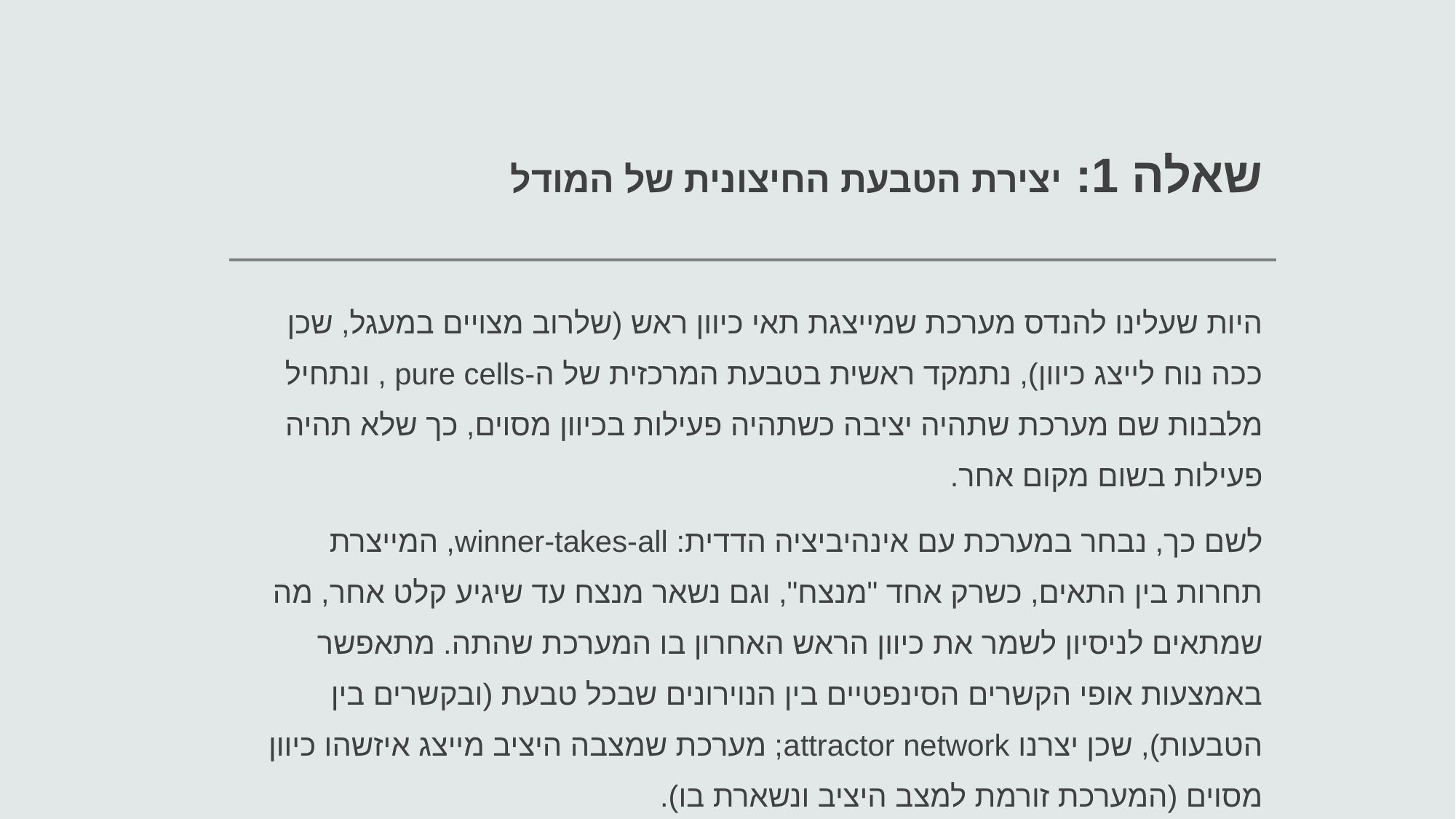

# שאלה 1: יצירת הטבעת החיצונית של המודל
היות שעלינו להנדס מערכת שמייצגת תאי כיוון ראש (שלרוב מצויים במעגל, שכן ככה נוח לייצג כיוון), נתמקד ראשית בטבעת המרכזית של ה-pure cells , ונתחיל מלבנות שם מערכת שתהיה יציבה כשתהיה פעילות בכיוון מסוים, כך שלא תהיה פעילות בשום מקום אחר.
לשם כך, נבחר במערכת עם אינהיביציה הדדית: winner-takes-all, המייצרת תחרות בין התאים, כשרק אחד "מנצח", וגם נשאר מנצח עד שיגיע קלט אחר, מה שמתאים לניסיון לשמר את כיוון הראש האחרון בו המערכת שהתה. מתאפשר באמצעות אופי הקשרים הסינפטיים בין הנוירונים שבכל טבעת (ובקשרים בין הטבעות), שכן יצרנו attractor network; מערכת שמצבה היציב מייצג איזשהו כיוון מסוים (המערכת זורמת למצב היציב ונשארת בו).